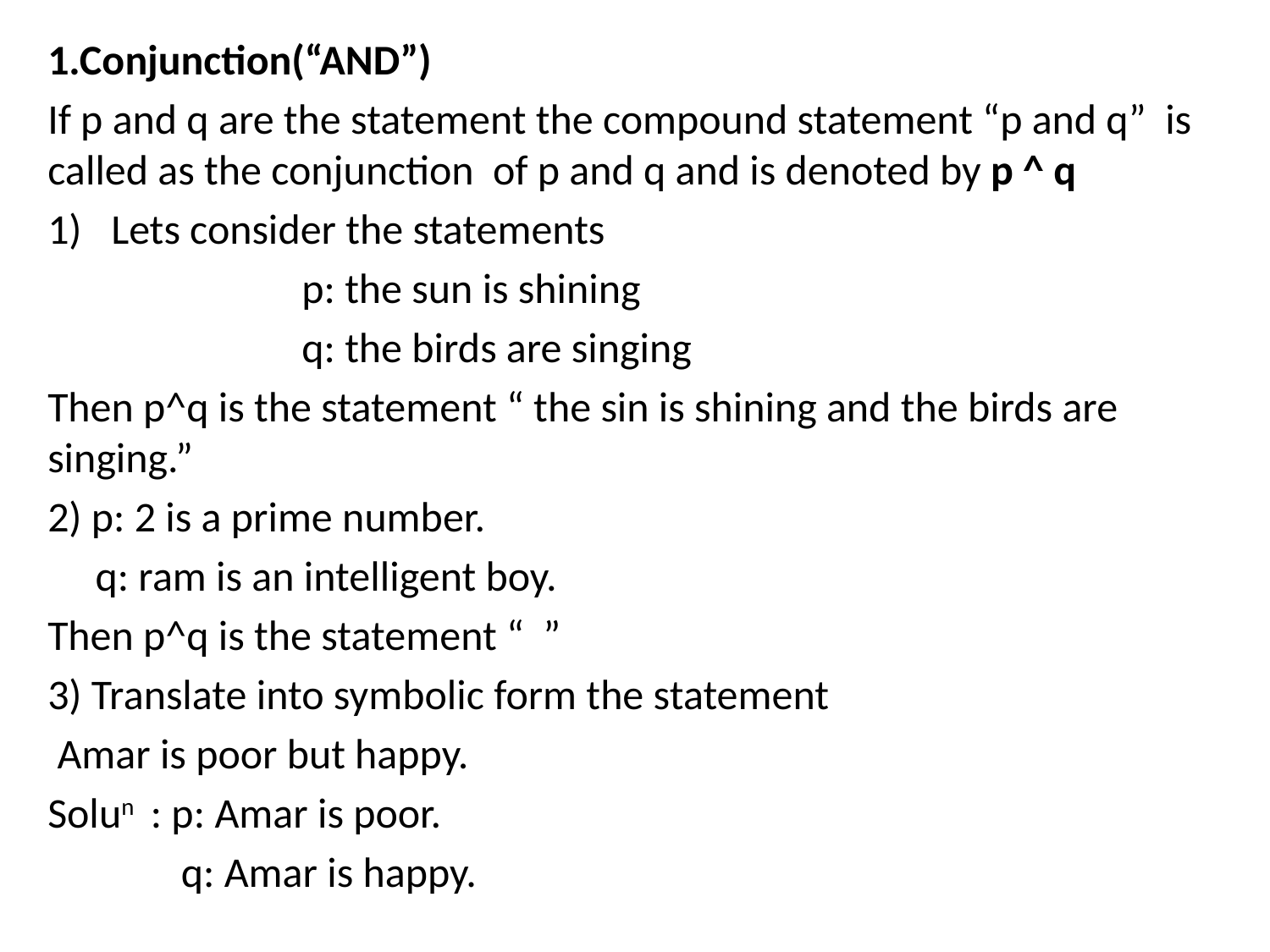

1.Conjunction(“AND”)
If p and q are the statement the compound statement “p and q”  is called as the conjunction  of p and q and is denoted by p ^ q
Lets consider the statements
   		p: the sun is shining
		q: the birds are singing
Then p^q is the statement “ the sin is shining and the birds are singing.”
2) p: 2 is a prime number.
     q: ram is an intelligent boy.
Then p^q is the statement “  ”
3) Translate into symbolic form the statement
 Amar is poor but happy.
Solun   : p: Amar is poor.
              q: Amar is happy.